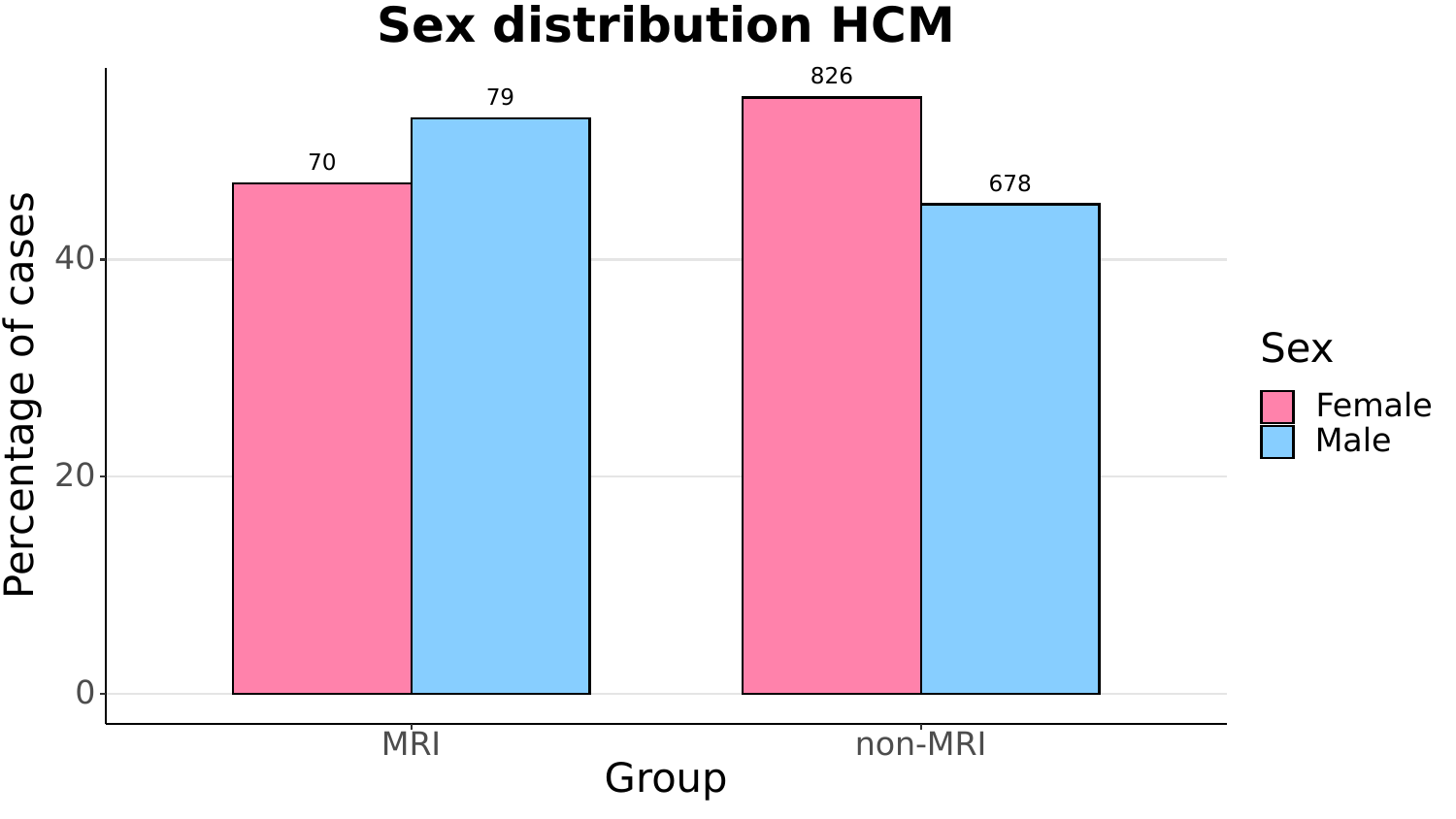

Sex distribution HCM

826
79

70
678

40

Sex

Percentage of cases

Female

Male
20

0

non-MRI
MRI
Group